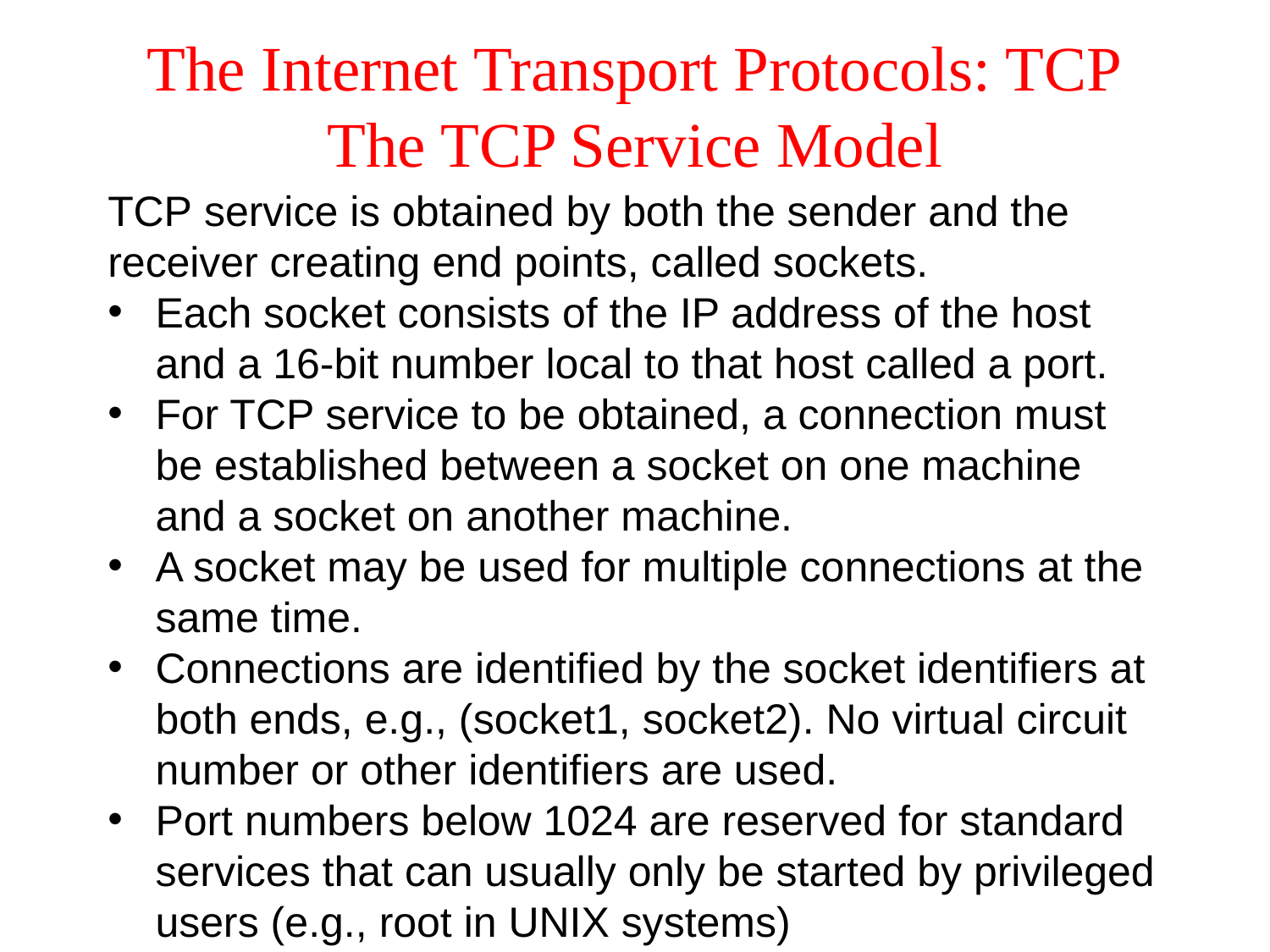

# The Internet Transport Protocols: TCP The TCP Service Model
TCP service is obtained by both the sender and the receiver creating end points, called sockets.
Each socket consists of the IP address of the host and a 16-bit number local to that host called a port.
For TCP service to be obtained, a connection must be established between a socket on one machine and a socket on another machine.
A socket may be used for multiple connections at the same time.
Connections are identified by the socket identifiers at both ends, e.g., (socket1, socket2). No virtual circuit number or other identifiers are used.
Port numbers below 1024 are reserved for standard services that can usually only be started by privileged users (e.g., root in UNIX systems)